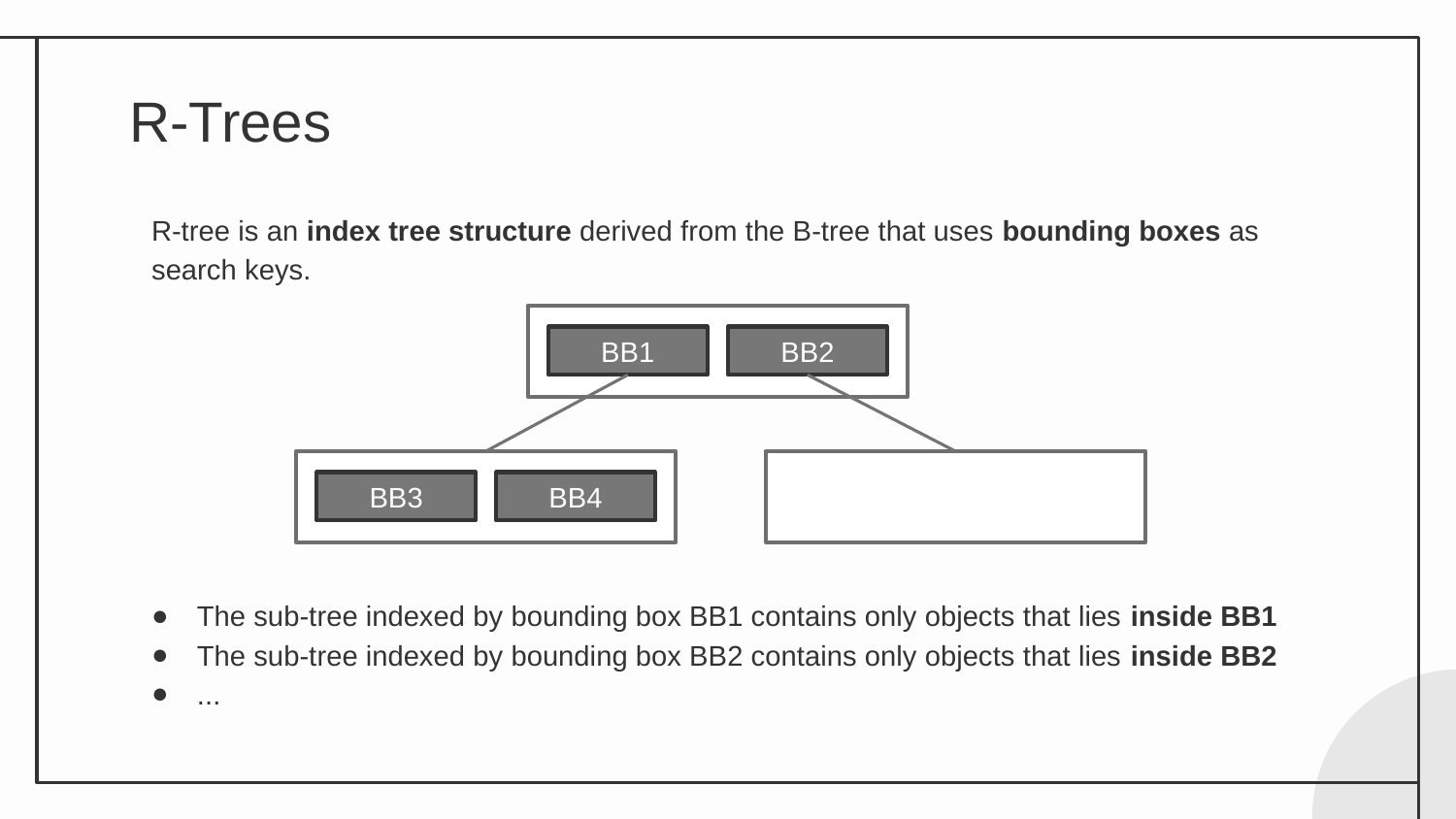

# R-Trees
R-tree is an index tree structure derived from the B-tree that uses bounding boxes as search keys.

BB1
BB2

BB3
BB4
The sub-tree indexed by bounding box BB1 contains only objects that lies inside BB1
The sub-tree indexed by bounding box BB2 contains only objects that lies inside BB2
...